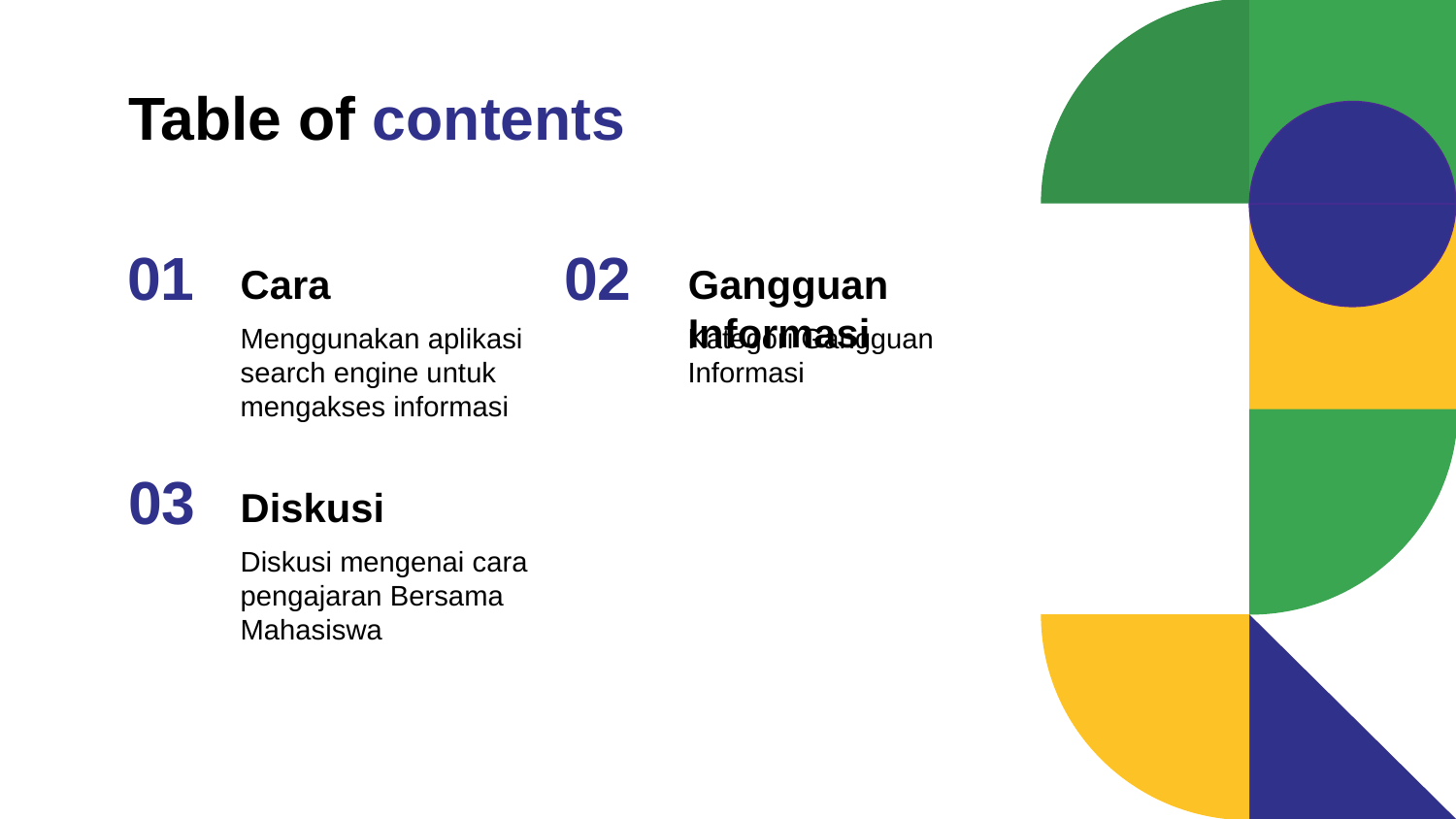

# Table of contents
Cara
01
02
Gangguan Informasi
Menggunakan aplikasi search engine untuk mengakses informasi
Kategori Gangguan Informasi
Diskusi
03
Diskusi mengenai cara pengajaran Bersama Mahasiswa